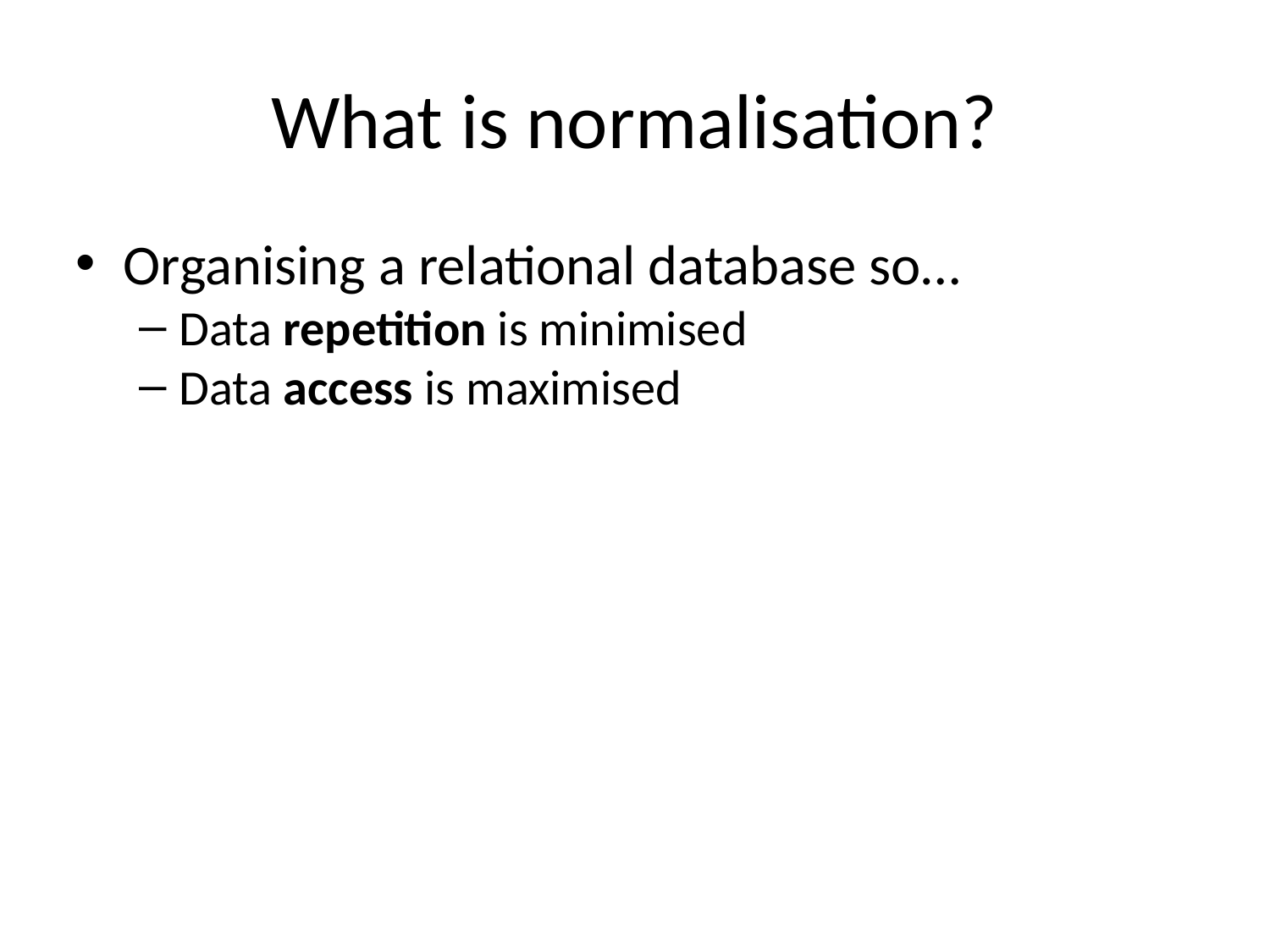

What is normalisation?
Organising a relational database so…
Data repetition is minimised
Data access is maximised